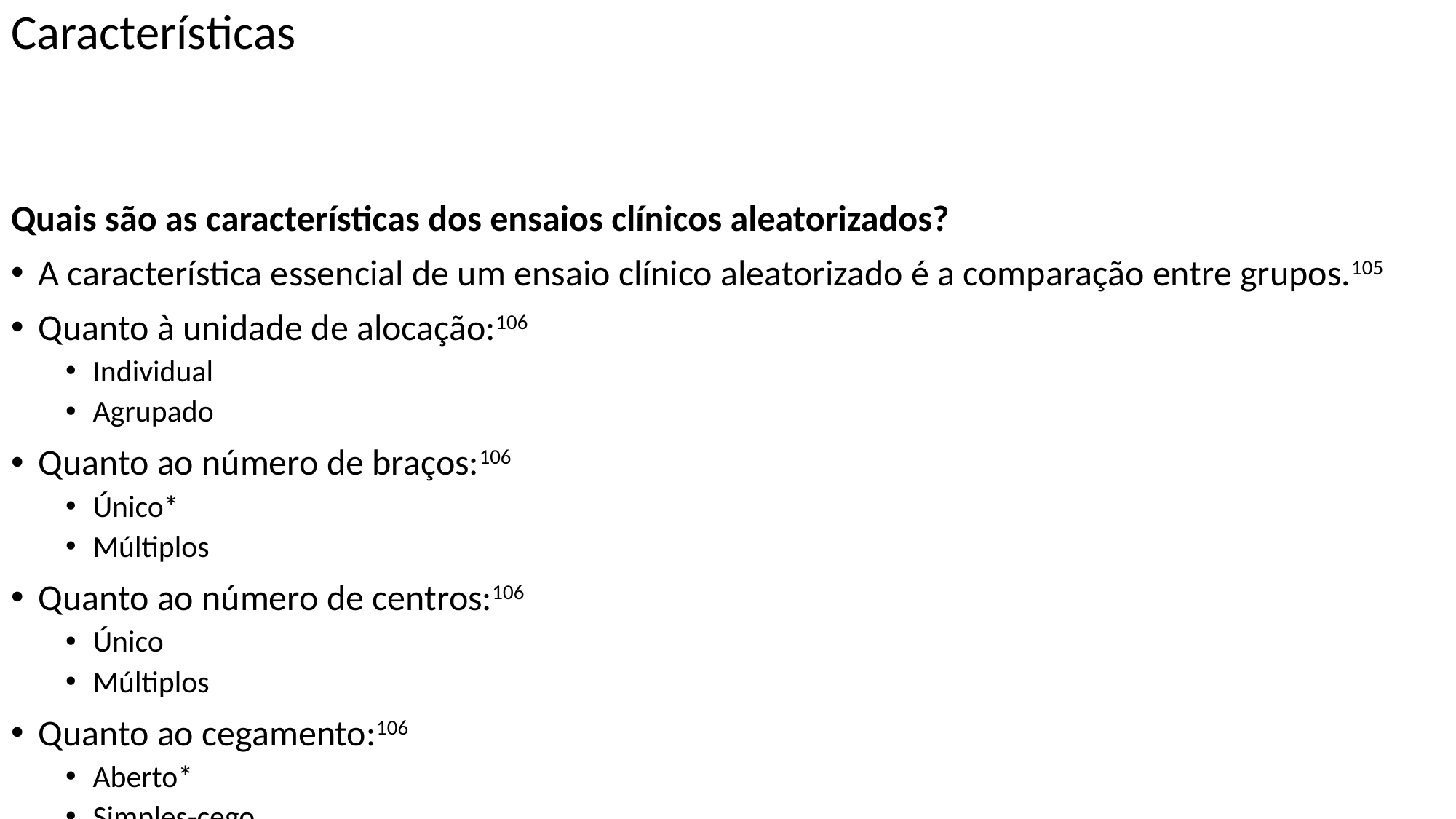

# Características

Quais são as características dos ensaios clínicos aleatorizados?
A característica essencial de um ensaio clínico aleatorizado é a comparação entre grupos.105
Quanto à unidade de alocação:106
Individual
Agrupado
Quanto ao número de braços:106
Único*
Múltiplos
Quanto ao número de centros:106
Único
Múltiplos
Quanto ao cegamento:106
Aberto*
Simples-cego
Duplo-cego
Tripo-cego
Quádruplo-cego
Quanto à alocação:106
Sem sorteio
Estratificada (centro apenas)
Estratificada
Minimizada
Estratificada e minimizada